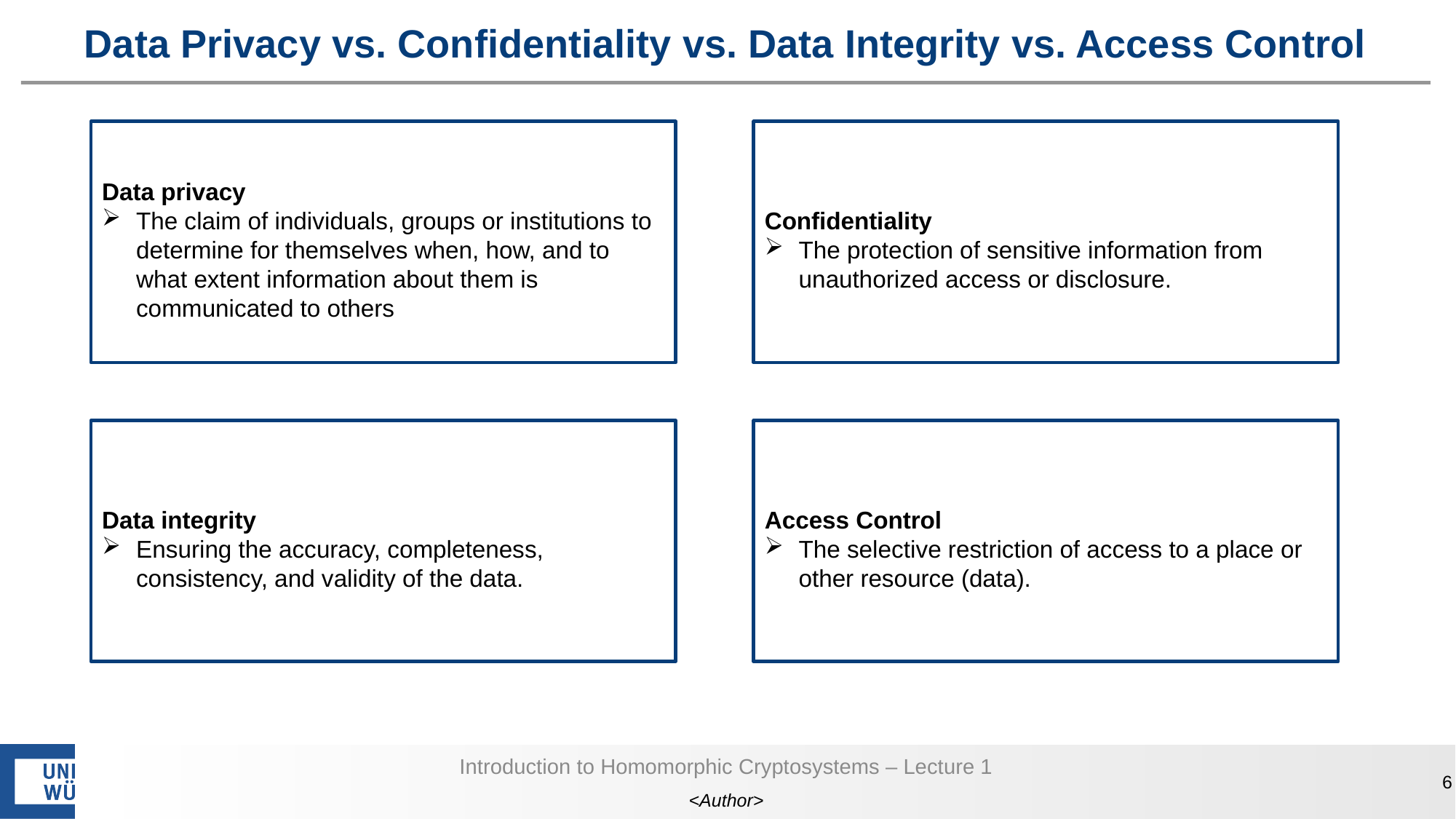

# Data Privacy vs. Confidentiality vs. Data Integrity vs. Access Control
Data privacy
The claim of individuals, groups or institutions to determine for themselves when, how, and to what extent information about them is communicated to others
Confidentiality
The protection of sensitive information from unauthorized access or disclosure.
Data integrity
Ensuring the accuracy, completeness, consistency, and validity of the data.
Access Control
The selective restriction of access to a place or other resource (data).